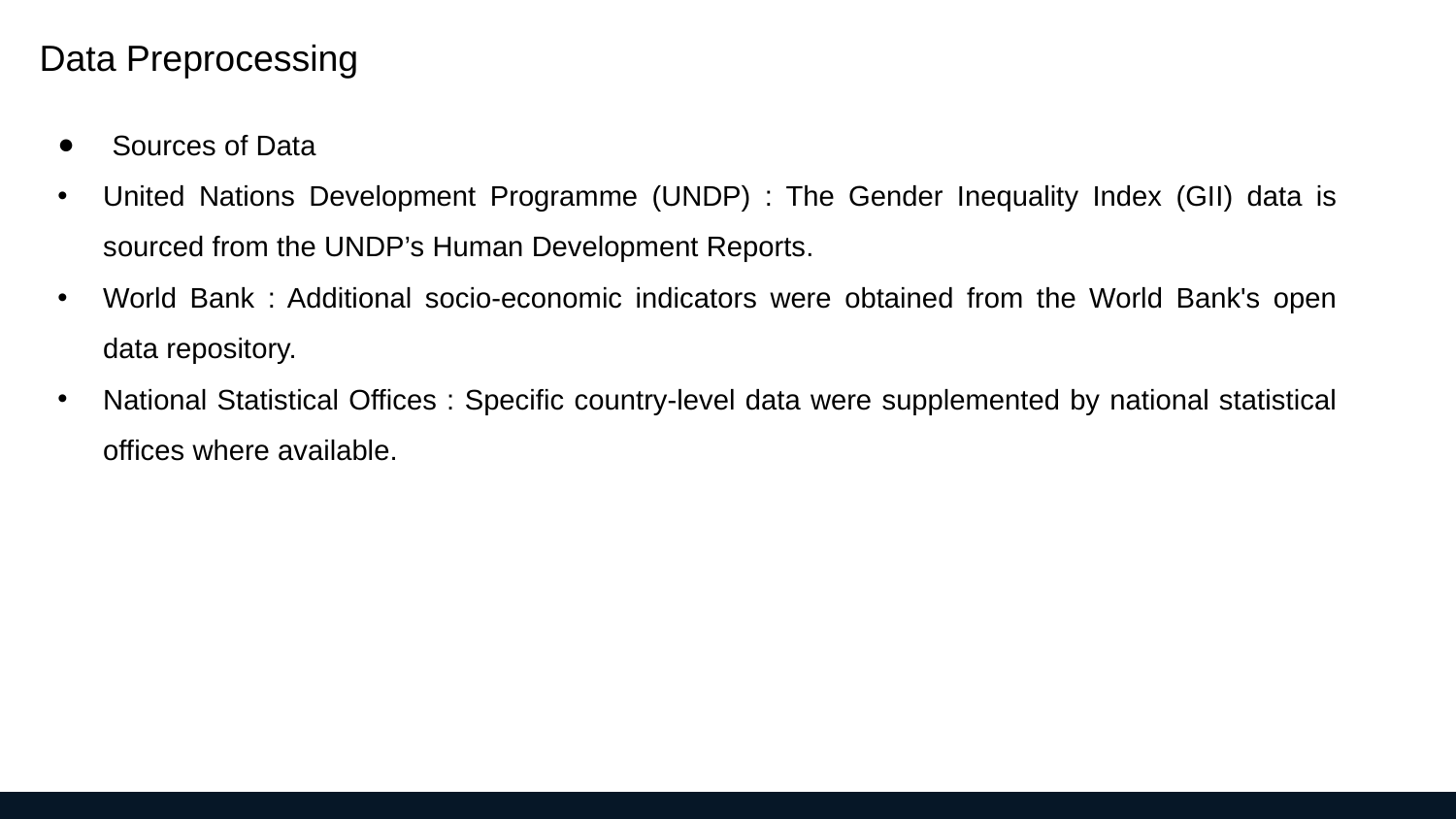

Data Preprocessing
Sources of Data
United Nations Development Programme (UNDP) : The Gender Inequality Index (GII) data is sourced from the UNDP’s Human Development Reports.
World Bank : Additional socio-economic indicators were obtained from the World Bank's open data repository.
National Statistical Offices : Specific country-level data were supplemented by national statistical offices where available.